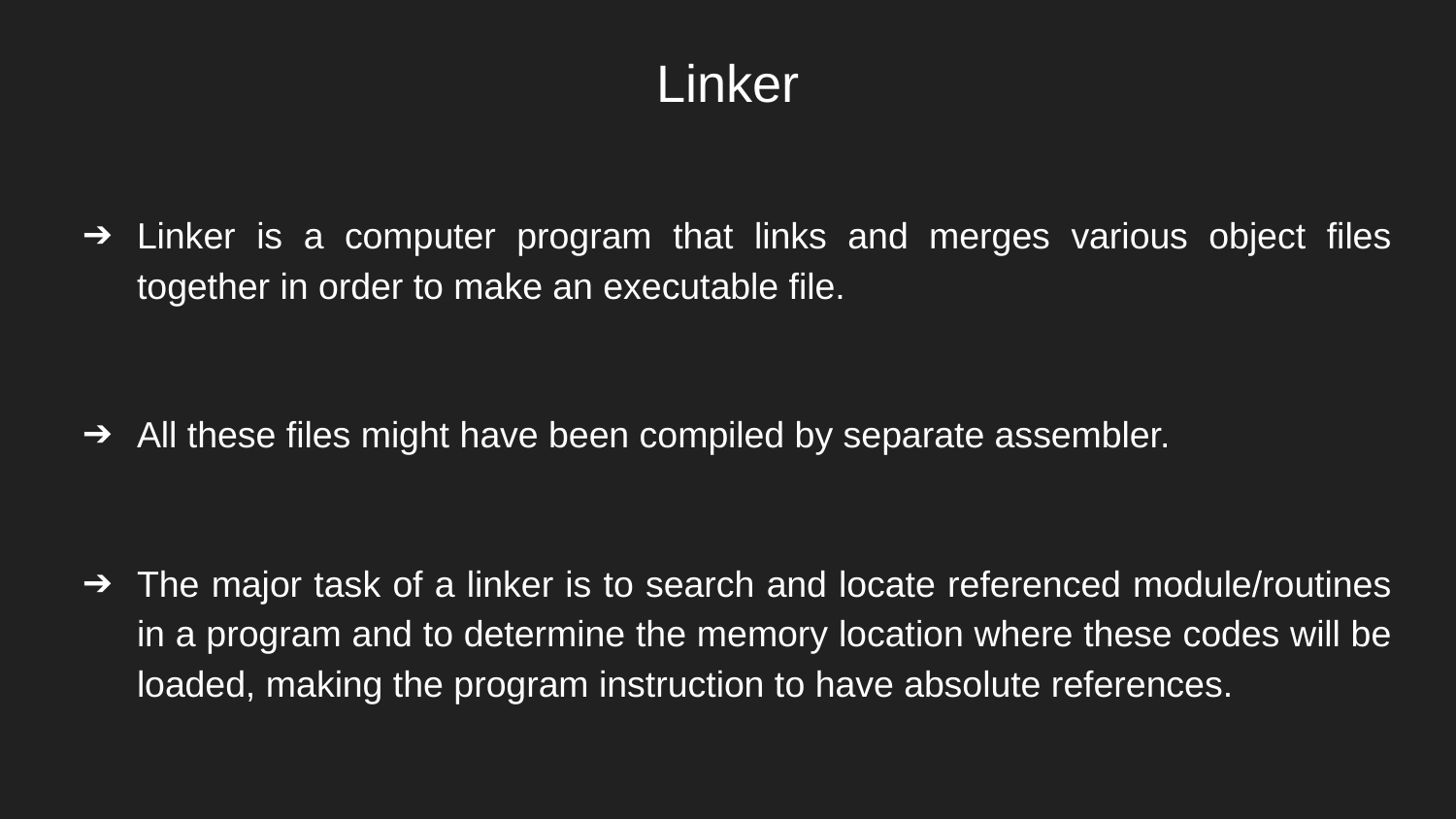

# Linker
Linker is a computer program that links and merges various object files together in order to make an executable file.

All these files might have been compiled by separate assembler.

The major task of a linker is to search and locate referenced module/routines in a program and to determine the memory location where these codes will be loaded, making the program instruction to have absolute references.